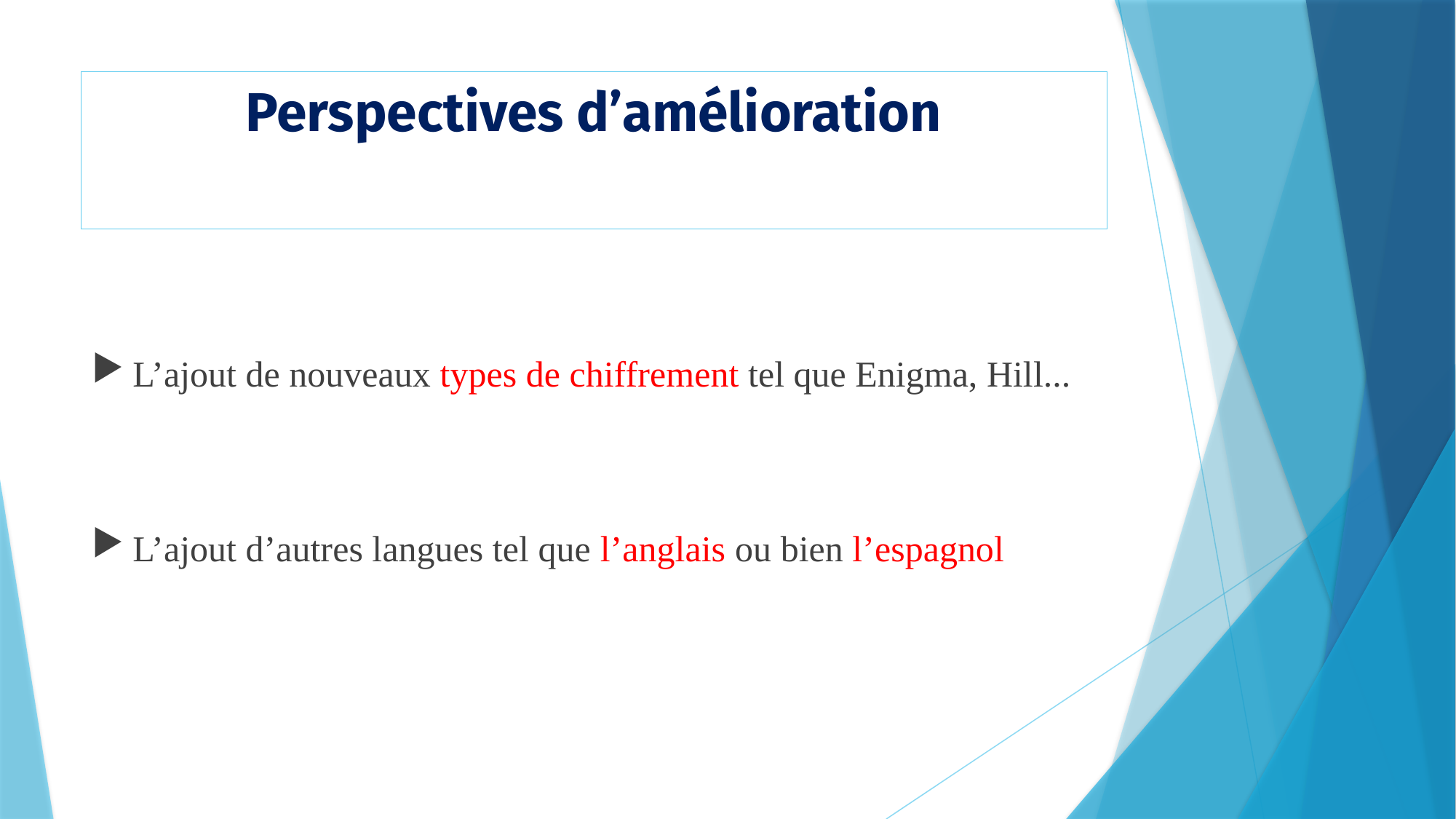

Perspectives d’amélioration

L’ajout de nouveaux types de chiffrement tel que Enigma, Hill...

L’ajout d’autres langues tel que l’anglais ou bien l’espagnol